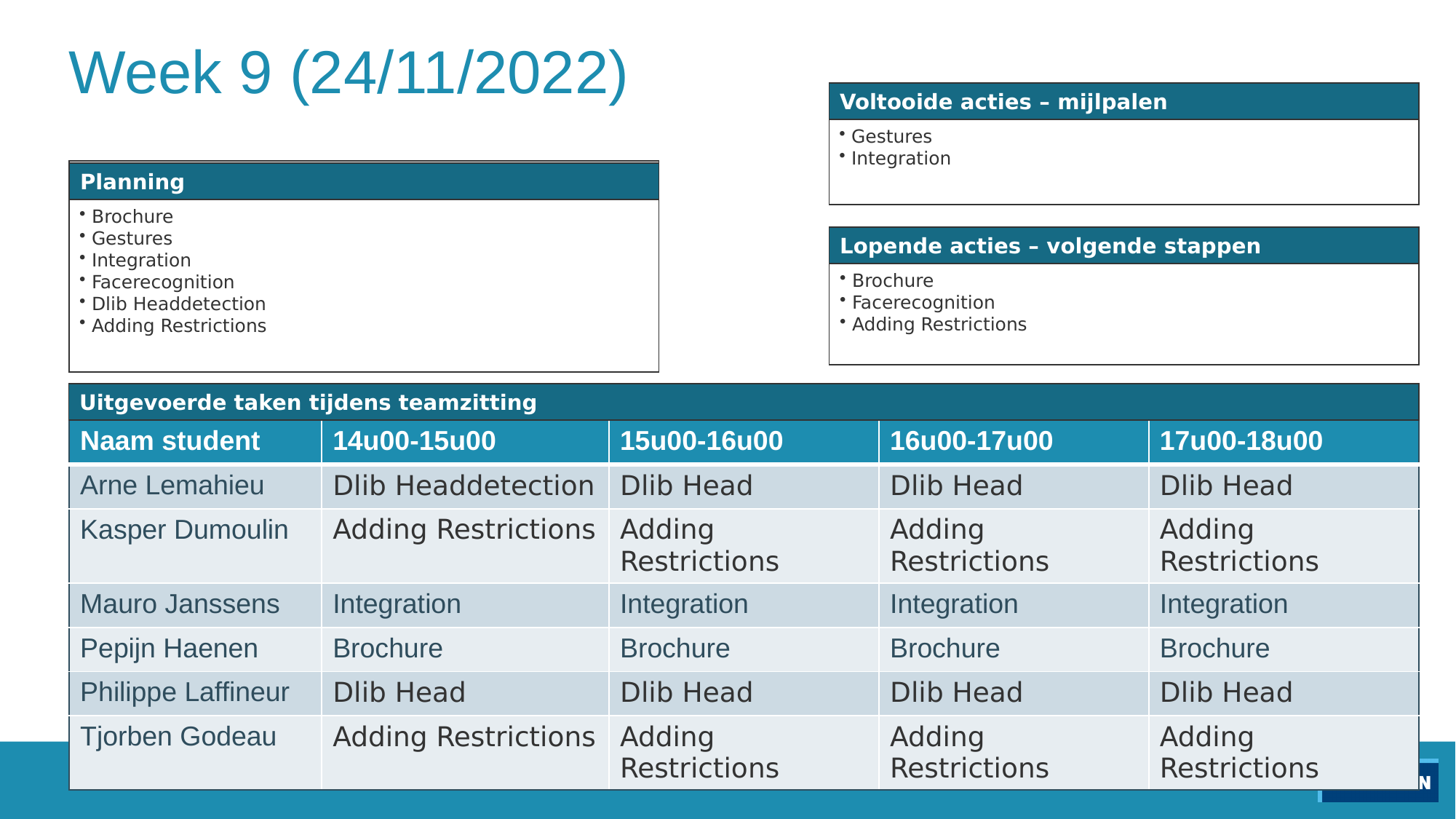

# Week 9 (24/11/2022)

Voltooide acties – mijlpalen
 Gestures
 Integration

Planning
 Brochure
 Gestures
 Integration
 Facerecognition
 Dlib Headdetection
 Adding Restrictions

Lopende acties – volgende stappen

 Brochure
 Facerecognition
 Adding Restrictions

Uitgevoerde taken tijdens teamzitting
| Naam student | 14u00-15u00 | 15u00-16u00 | 16u00-17u00 | 17u00-18u00 |
| --- | --- | --- | --- | --- |
| Arne Lemahieu | Dlib Headdetection | Dlib Head | Dlib Head | Dlib Head |
| Kasper Dumoulin | Adding Restrictions | Adding Restrictions | Adding Restrictions | Adding Restrictions |
| Mauro Janssens | Integration | Integration | Integration | Integration |
| Pepijn Haenen | Brochure | Brochure | Brochure | Brochure |
| Philippe Laffineur | Dlib Head | Dlib Head | Dlib Head | Dlib Head |
| Tjorben Godeau | Adding Restrictions | Adding Restrictions | Adding Restrictions | Adding Restrictions |
15
Faculty, department, unit ...